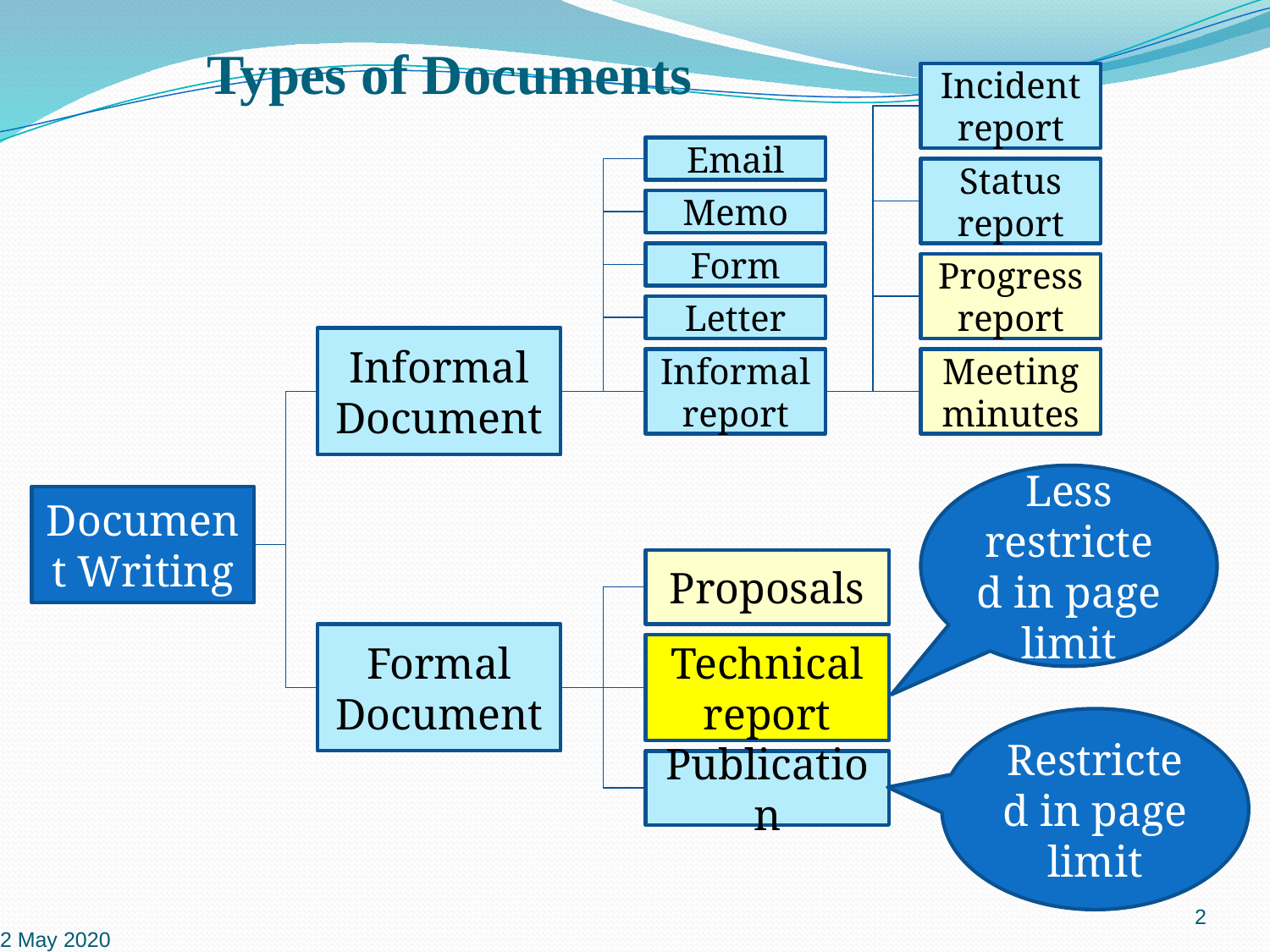

# Types of Documents
Incident report
Email
Status report
Memo
Form
Progress report
Letter
Informal Document
Informal
report
Meeting minutes
Less restricted in page limit
Document Writing
Proposals
Formal Document
Technical report
Restricted in page limit
Publication
2
2 May 2020